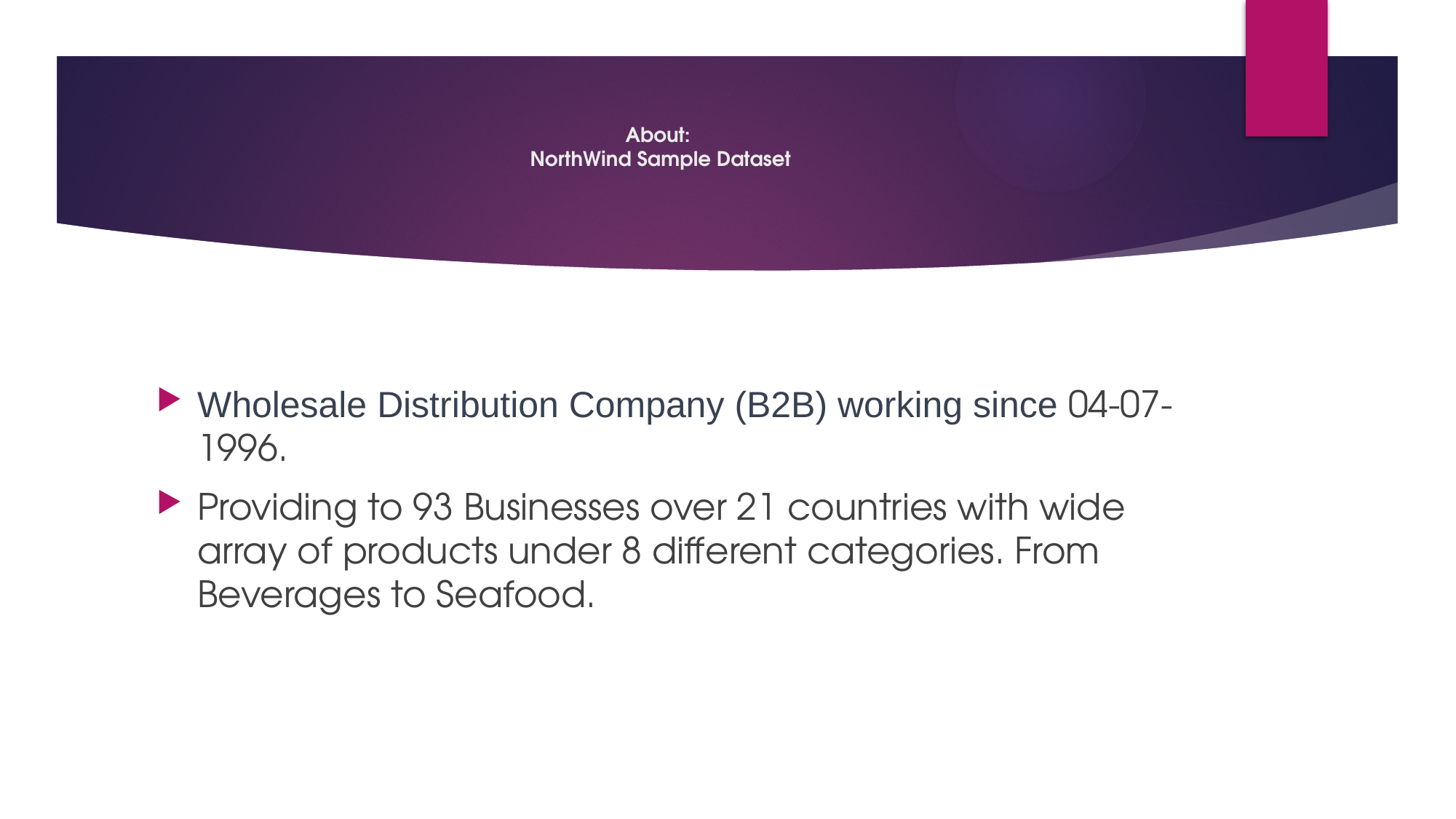

# About: NorthWind Sample Dataset
Wholesale Distribution Company (B2B) working since 04-07-1996.
Providing to 93 Businesses over 21 countries with wide array of products under 8 different categories. From Beverages to Seafood.